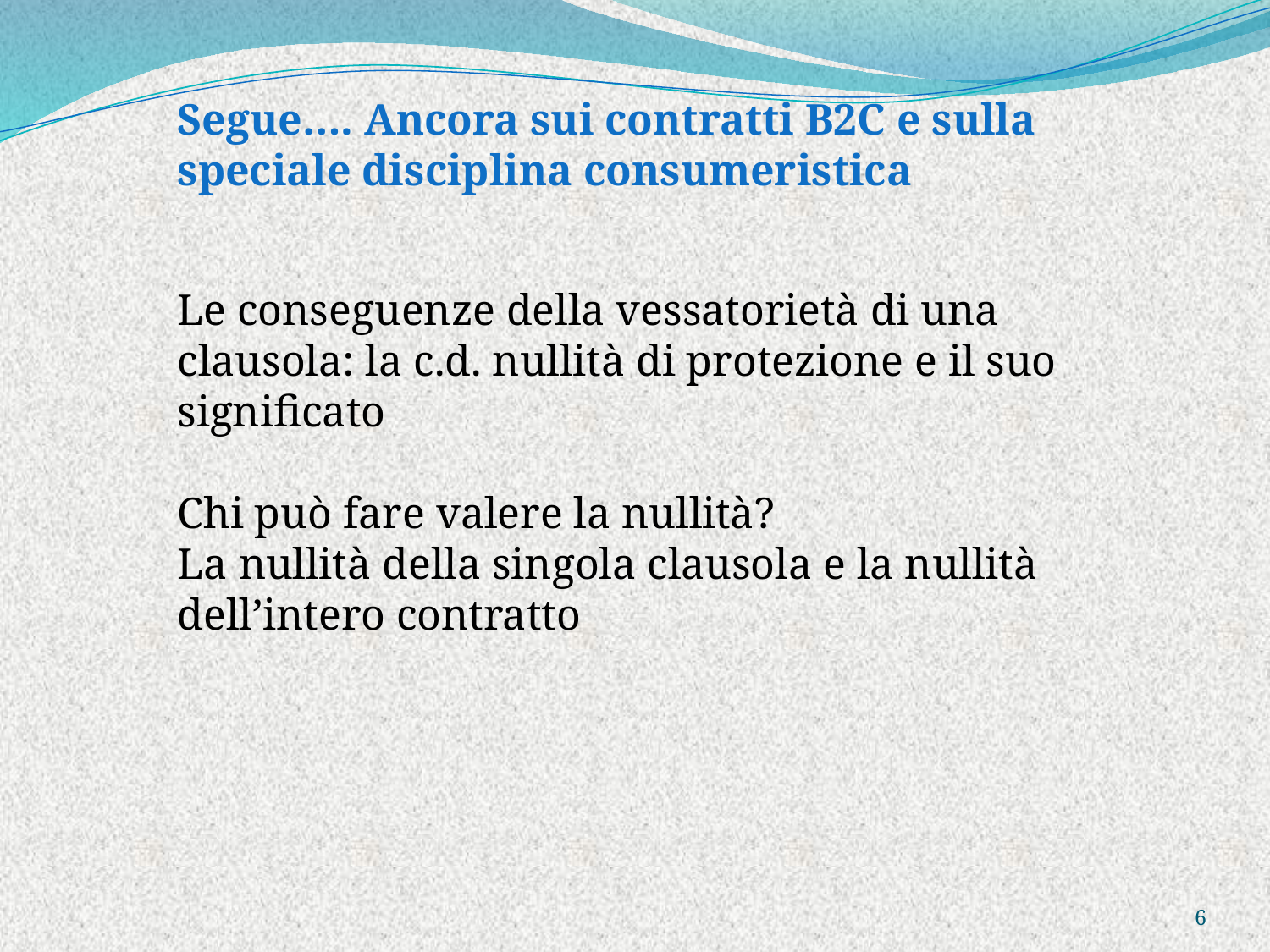

Segue…. Ancora sui contratti B2C e sulla speciale disciplina consumeristica

Le conseguenze della vessatorietà di una clausola: la c.d. nullità di protezione e il suo significato

Chi può fare valere la nullità?
La nullità della singola clausola e la nullità dell’intero contratto
6